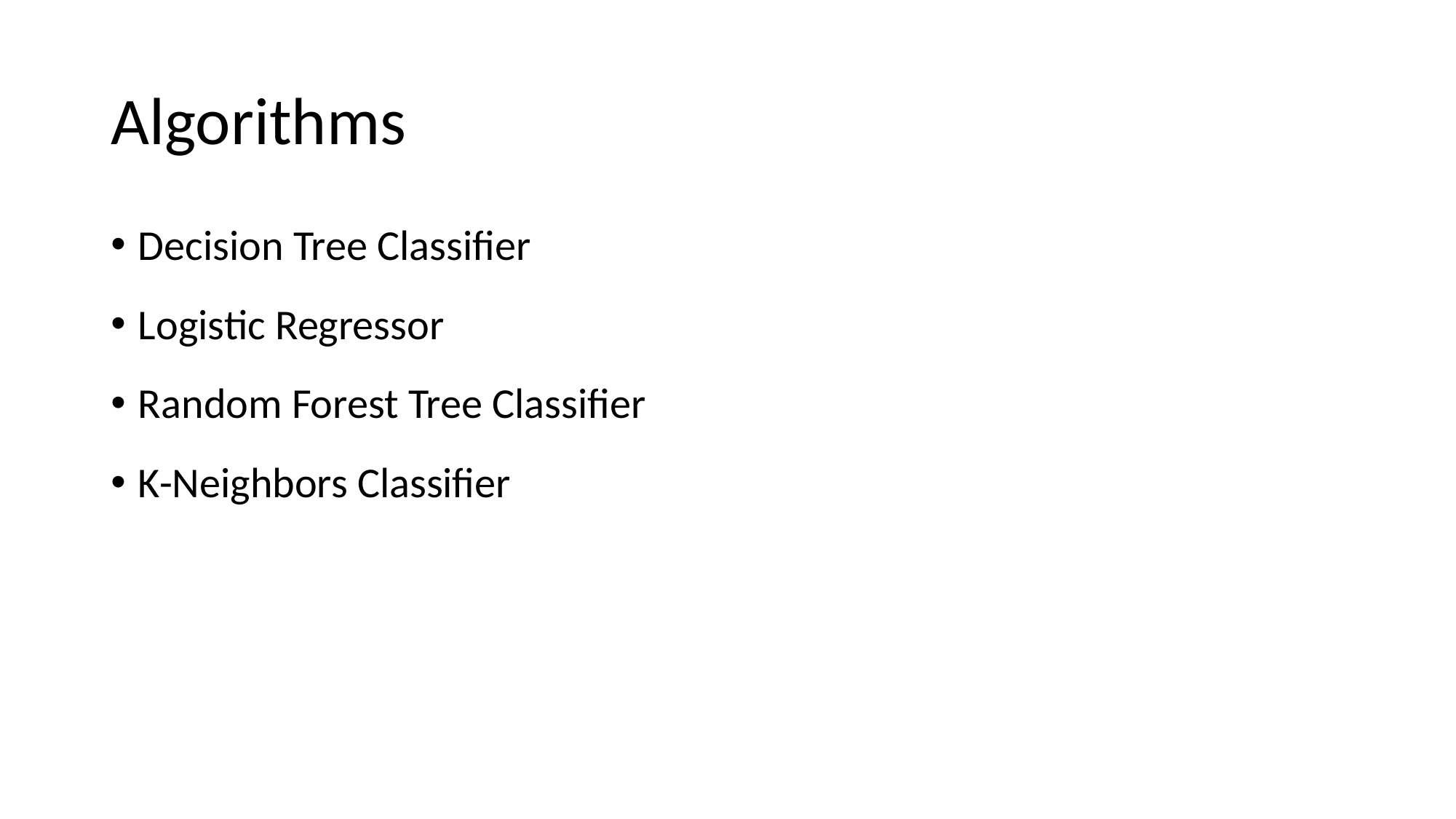

# Algorithms
Decision Tree Classifier
Logistic Regressor
Random Forest Tree Classifier
K-Neighbors Classifier